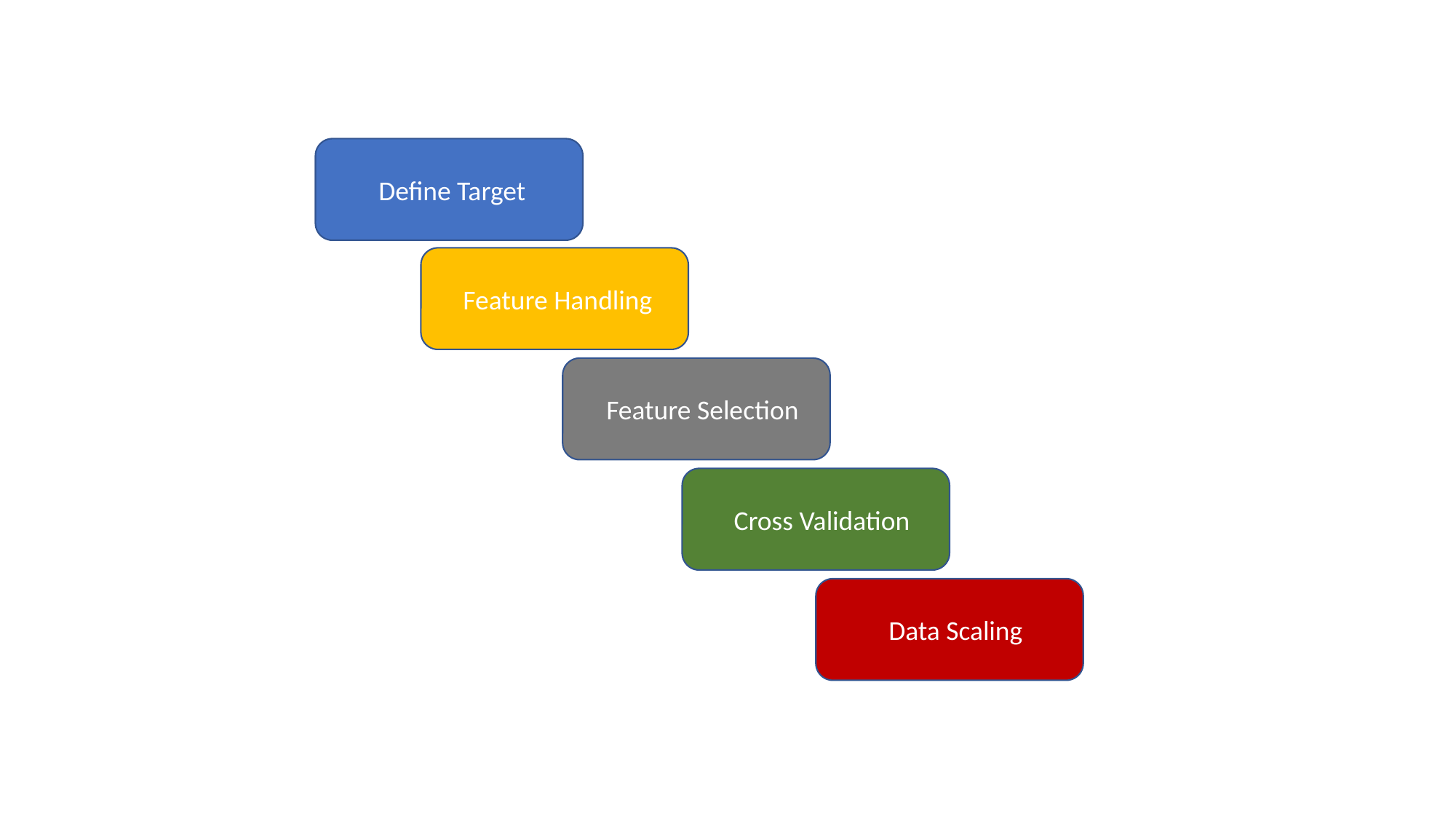

Define Target
 Feature Handling
  Feature Selection
  Cross Validation
  Data Scaling